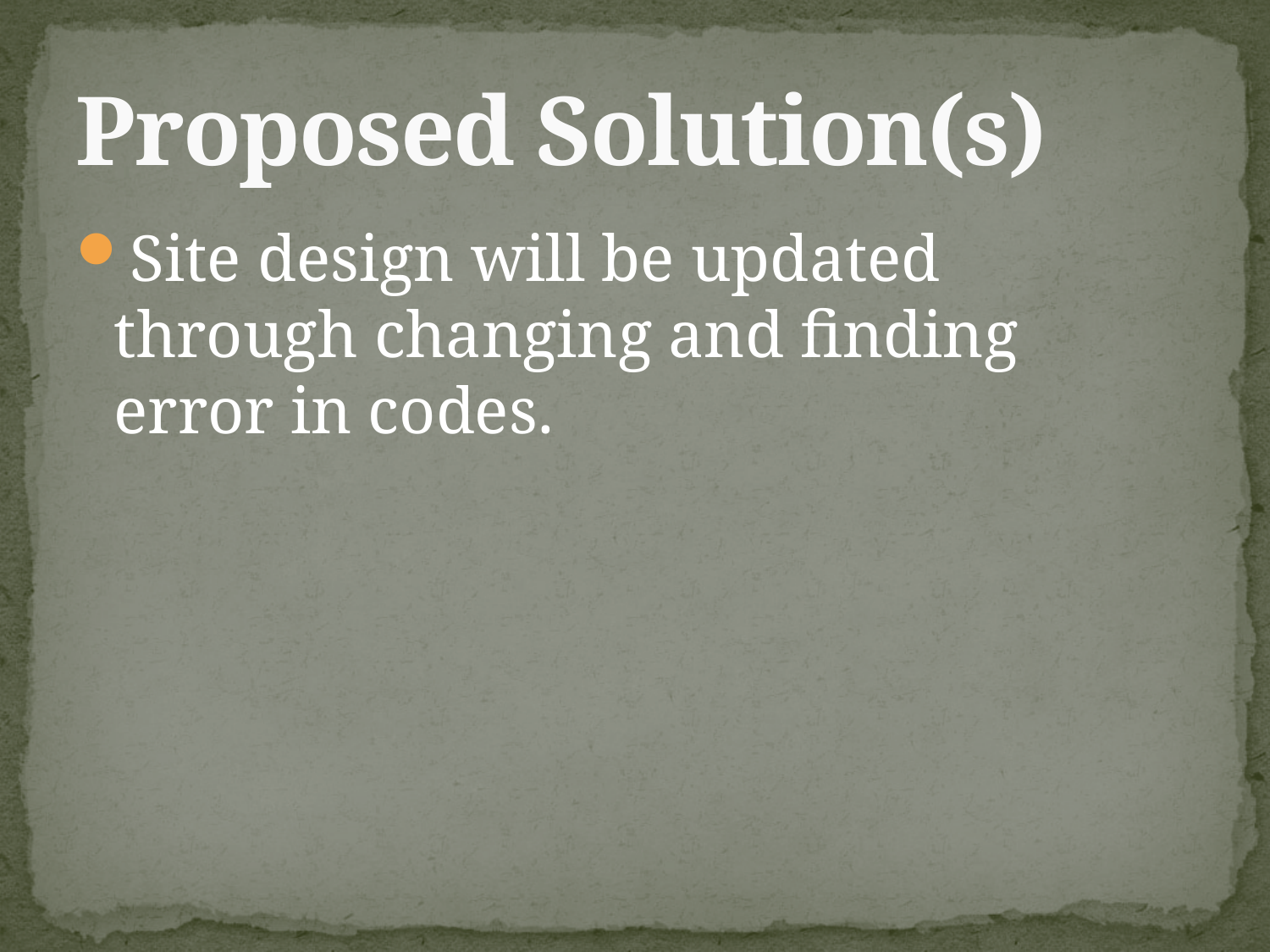

# Proposed Solution(s)
Site design will be updated through changing and finding error in codes.